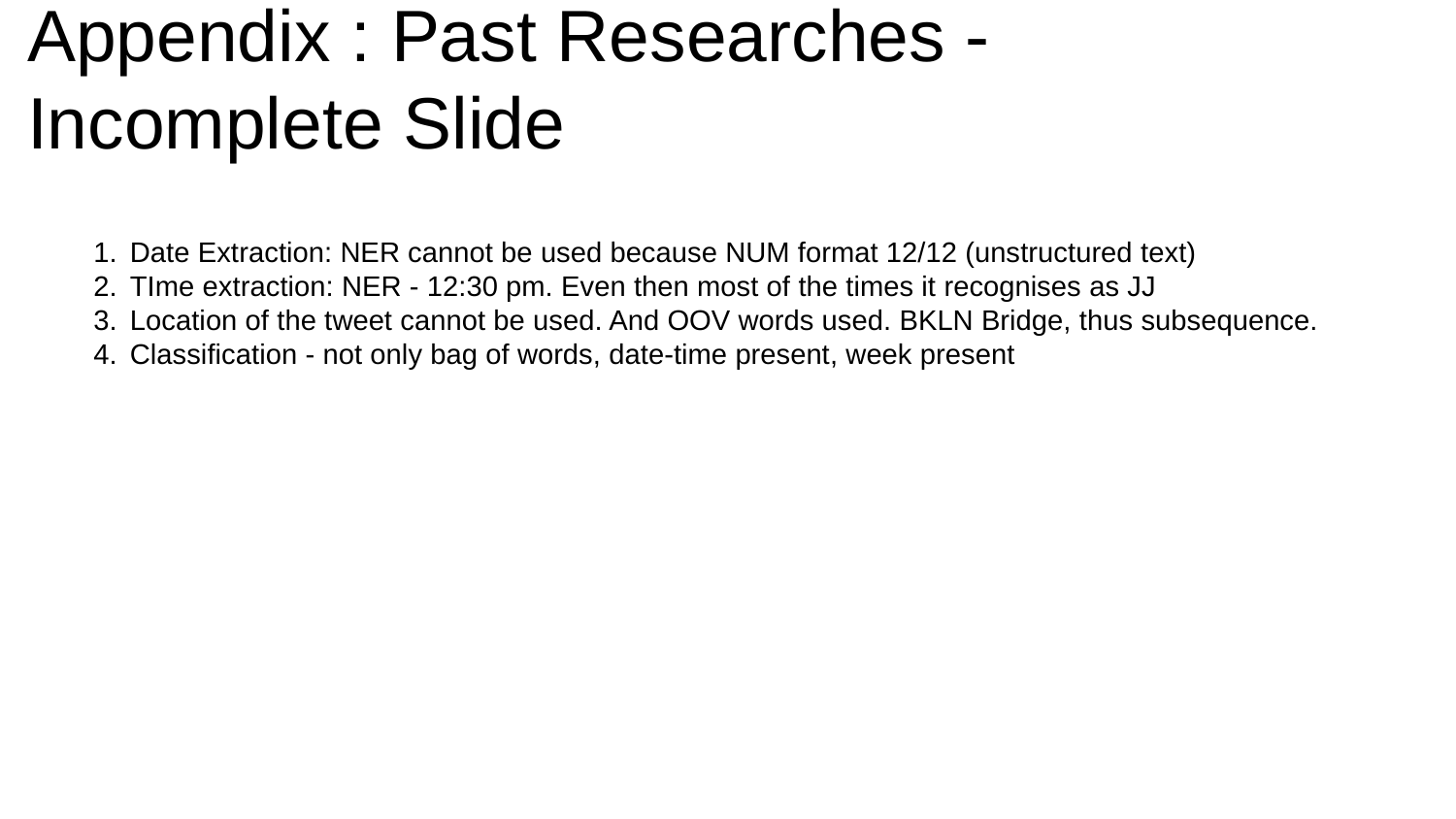

# Appendix : Past Researches - Incomplete Slide
Date Extraction: NER cannot be used because NUM format 12/12 (unstructured text)
TIme extraction: NER - 12:30 pm. Even then most of the times it recognises as JJ
Location of the tweet cannot be used. And OOV words used. BKLN Bridge, thus subsequence.
Classification - not only bag of words, date-time present, week present